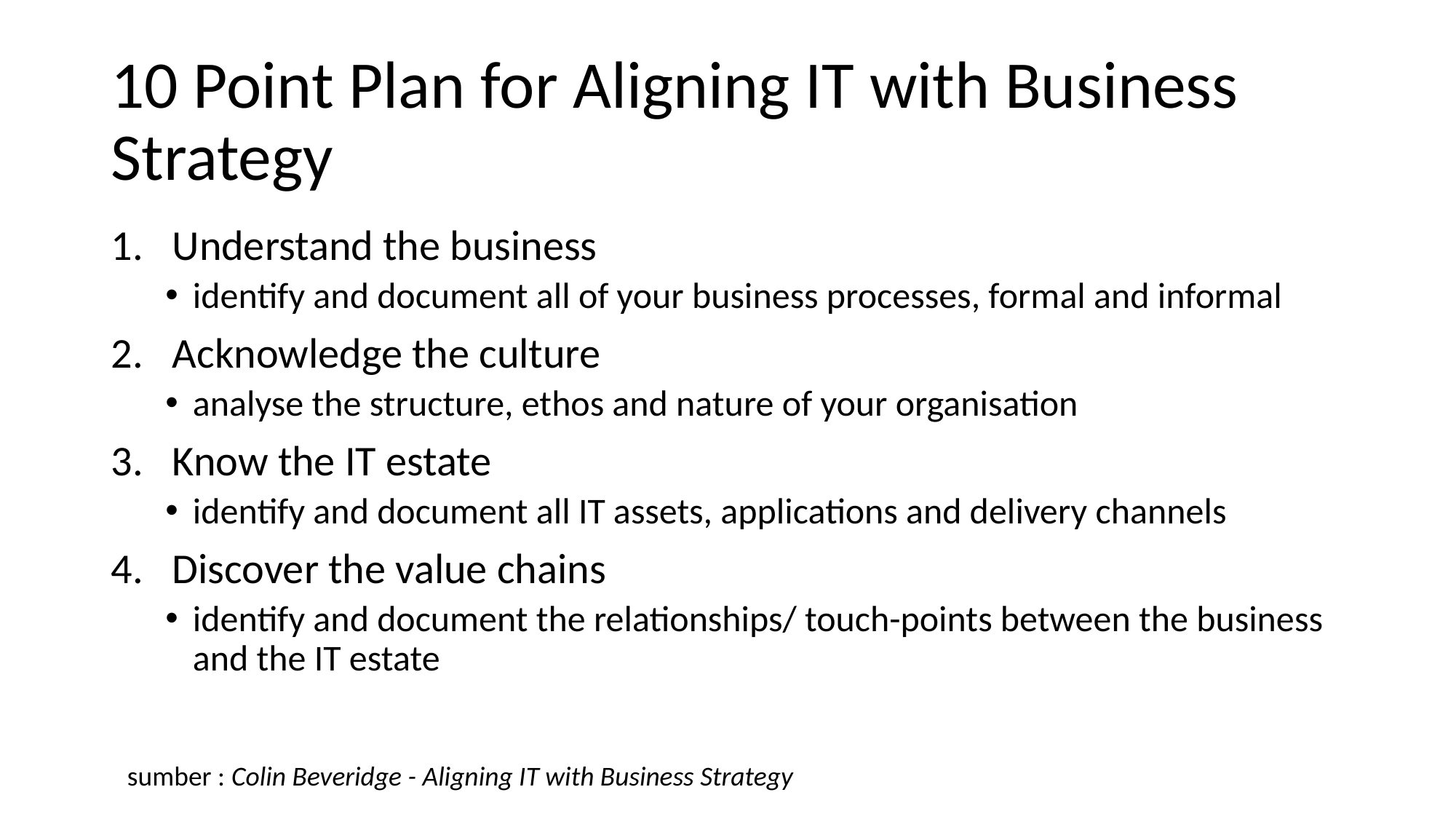

# 10 Point Plan for Aligning IT with Business Strategy
Understand the business
identify and document all of your business processes, formal and informal
Acknowledge the culture
analyse the structure, ethos and nature of your organisation
Know the IT estate
identify and document all IT assets, applications and delivery channels
Discover the value chains
identify and document the relationships/ touch-points between the business and the IT estate
sumber : Colin Beveridge - Aligning IT with Business Strategy